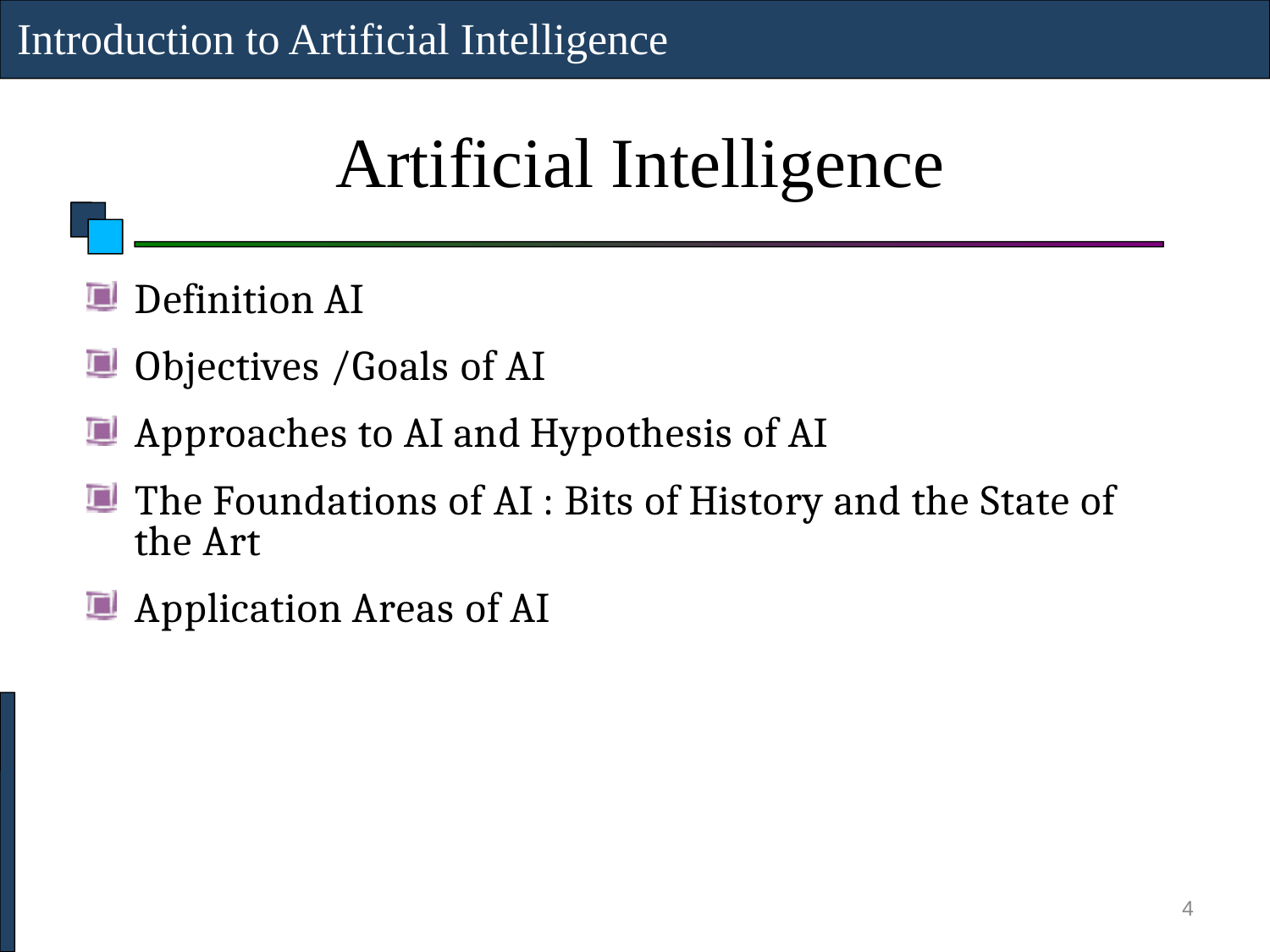

Introduction to Artificial Intelligence
Artificial Intelligence

Definition AI
Objectives /Goals of AI
Approaches to AI and Hypothesis of AI
The Foundations of AI : Bits of History and the State of the Art
Application Areas of AI

4